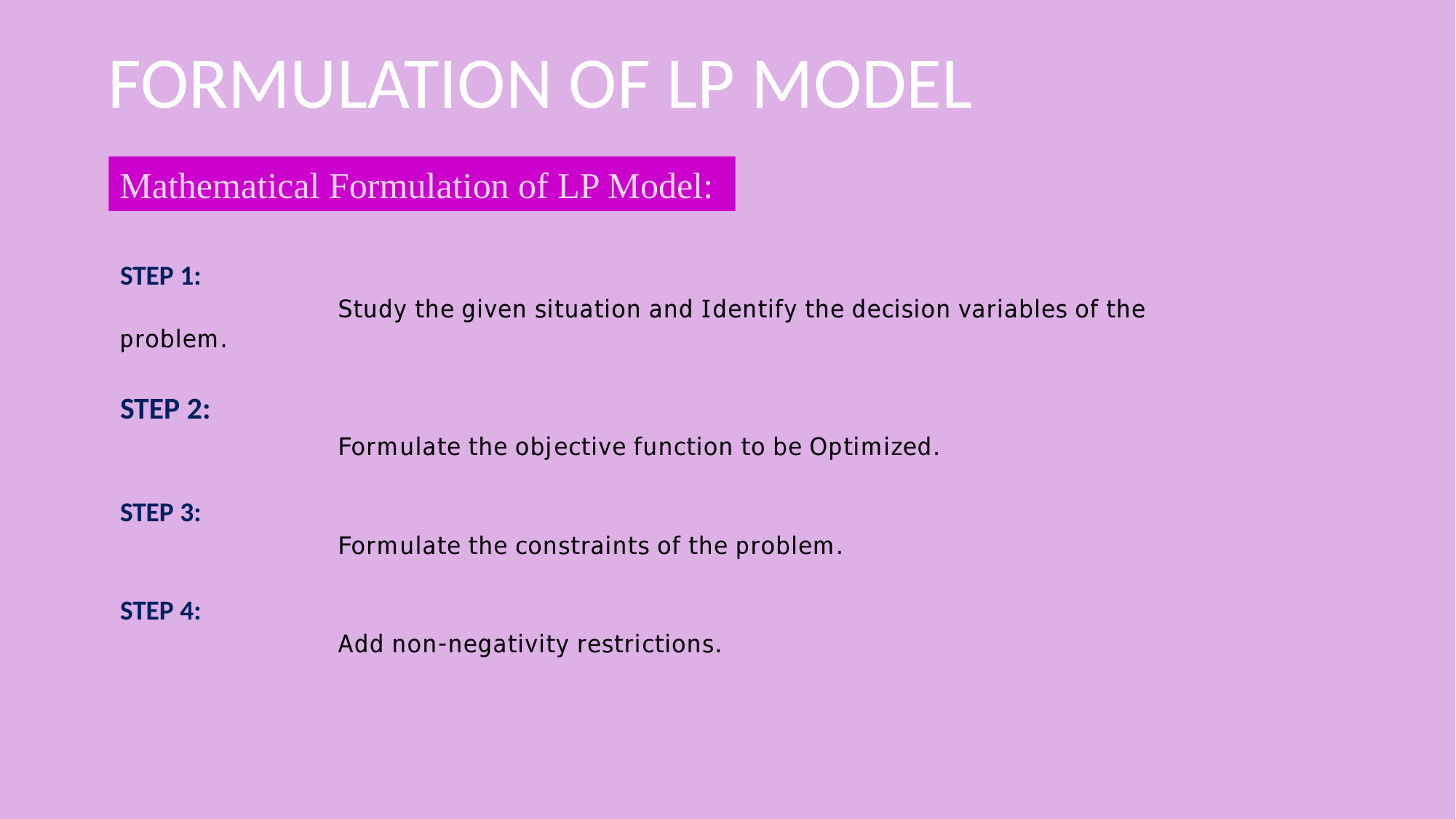

# FORMULATION OF LP MODEL
Mathematical Formulation of LP Model:
STEP 1:
		Study the given situation and Identify the decision variables of the problem.

STEP 2:
		Formulate the objective function to be Optimized.

STEP 3:
		Formulate the constraints of the problem.

STEP 4:
		Add non-negativity restrictions.